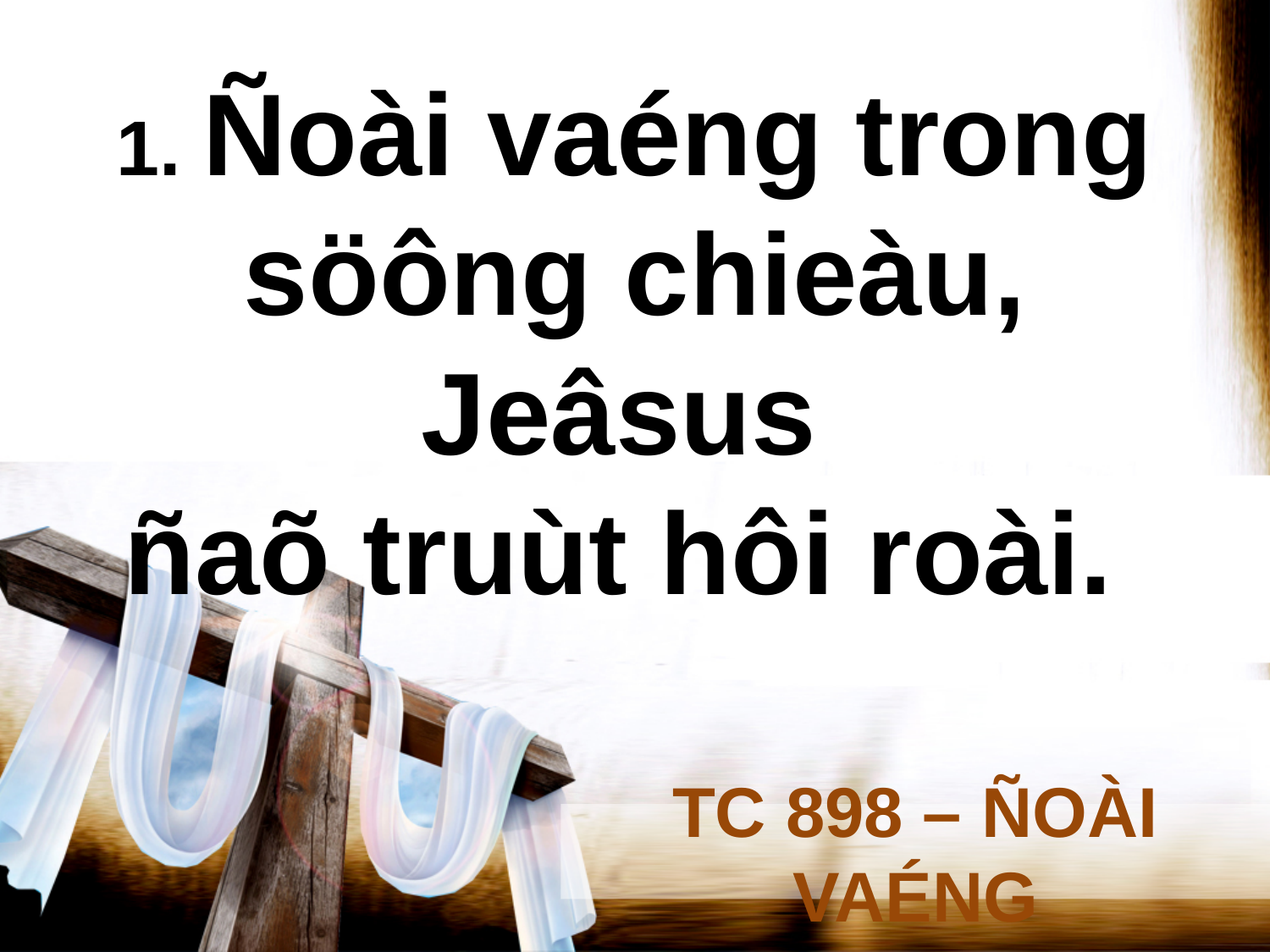

1. Ñoài vaéng trong söông chieàu, Jeâsus
ñaõ truùt hôi roài.
TC 898 – ÑOÀI VAÉNG